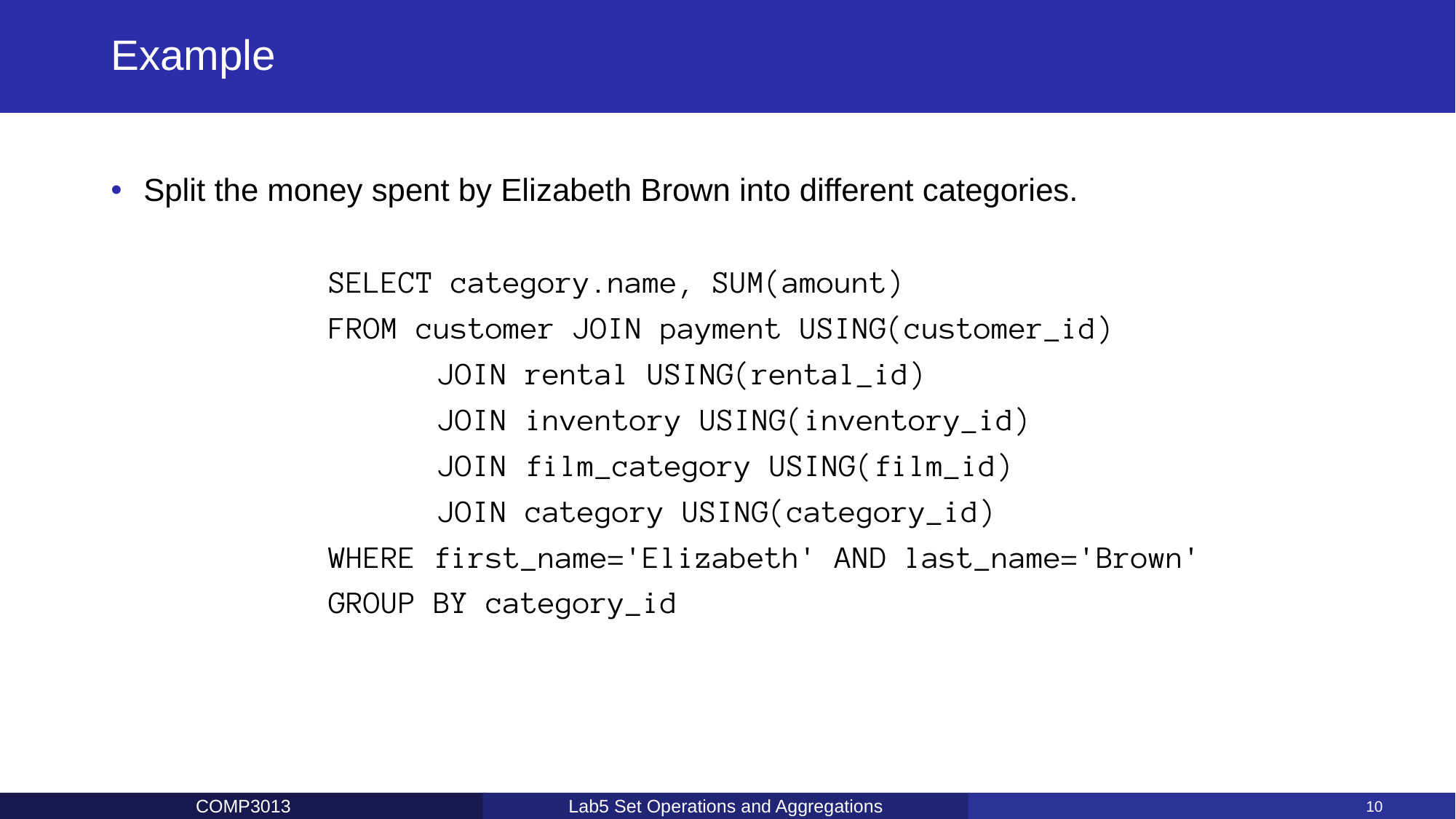

# Example
Split the money spent by Elizabeth Brown into different categories.

		SELECT category.name, SUM(amount)
		FROM customer JOIN payment USING(customer_id)
			JOIN rental USING(rental_id)
			JOIN inventory USING(inventory_id)
			JOIN film_category USING(film_id)
			JOIN category USING(category_id)
		WHERE first_name='Elizabeth' AND last_name='Brown'
		GROUP BY category_id